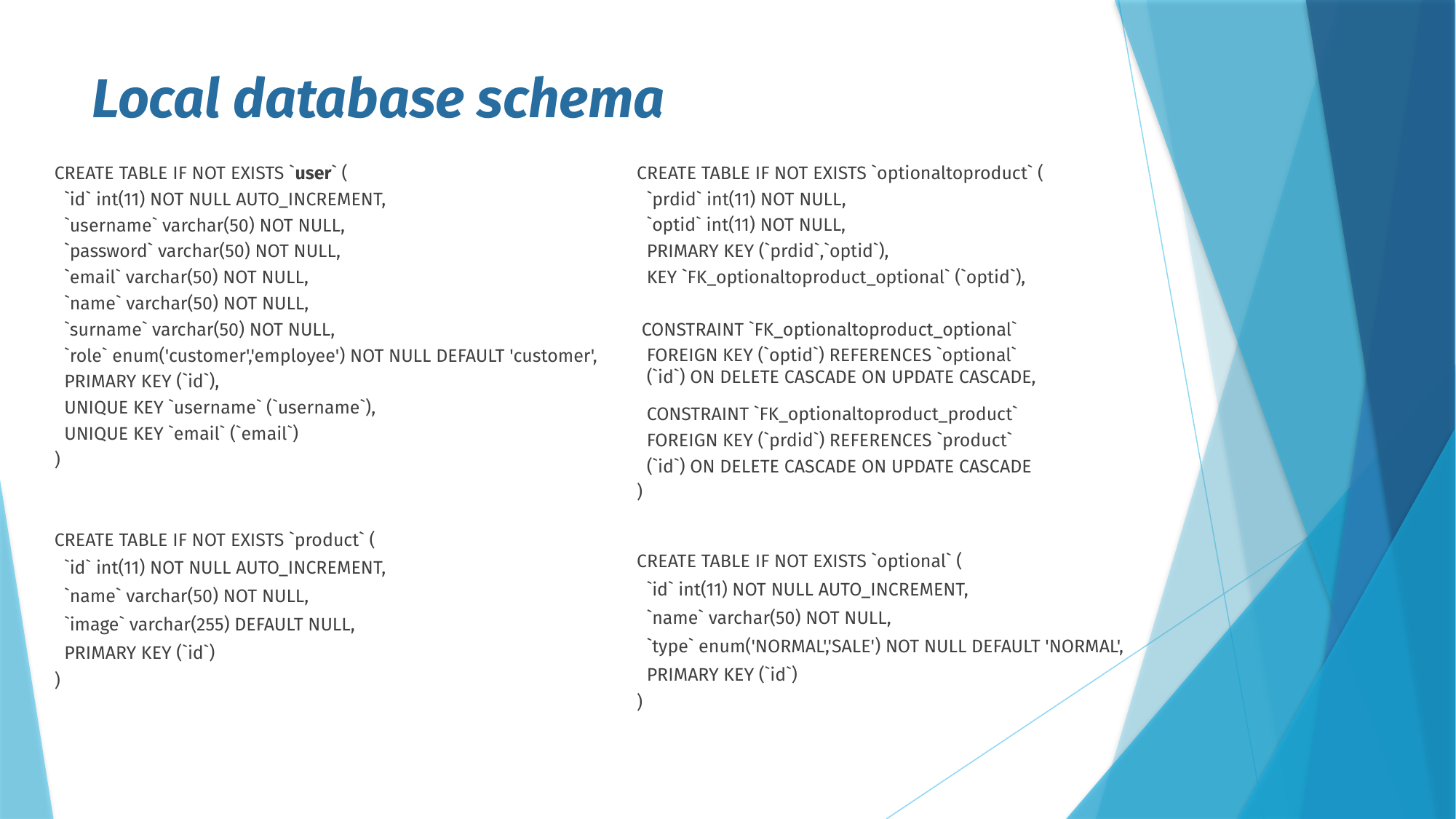

# Local database schema
CREATE TABLE IF NOT EXISTS `user` (
  `id` int(11) NOT NULL AUTO_INCREMENT,
  `username` varchar(50) NOT NULL,
  `password` varchar(50) NOT NULL,
  `email` varchar(50) NOT NULL,
  `name` varchar(50) NOT NULL,
  `surname` varchar(50) NOT NULL,
  `role` enum('customer','employee') NOT NULL DEFAULT 'customer',
  PRIMARY KEY (`id`),
  UNIQUE KEY `username` (`username`),
  UNIQUE KEY `email` (`email`)
)

CREATE TABLE IF NOT EXISTS `product` (
  `id` int(11) NOT NULL AUTO_INCREMENT,
  `name` varchar(50) NOT NULL,
  `image` varchar(255) DEFAULT NULL,
  PRIMARY KEY (`id`)
)

CREATE TABLE IF NOT EXISTS `optionaltoproduct` (
  `prdid` int(11) NOT NULL,
  `optid` int(11) NOT NULL,
  PRIMARY KEY (`prdid`,`optid`),
  KEY `FK_optionaltoproduct_optional` (`optid`),

 CONSTRAINT `FK_optionaltoproduct_optional`
  FOREIGN KEY (`optid`) REFERENCES `optional`
  (`id`) ON DELETE CASCADE ON UPDATE CASCADE,

  CONSTRAINT `FK_optionaltoproduct_product`
  FOREIGN KEY (`prdid`) REFERENCES `product`
  (`id`) ON DELETE CASCADE ON UPDATE CASCADE
)

CREATE TABLE IF NOT EXISTS `optional` (
  `id` int(11) NOT NULL AUTO_INCREMENT,
  `name` varchar(50) NOT NULL,
  `type` enum('NORMAL','SALE') NOT NULL DEFAULT 'NORMAL',
  PRIMARY KEY (`id`)
)